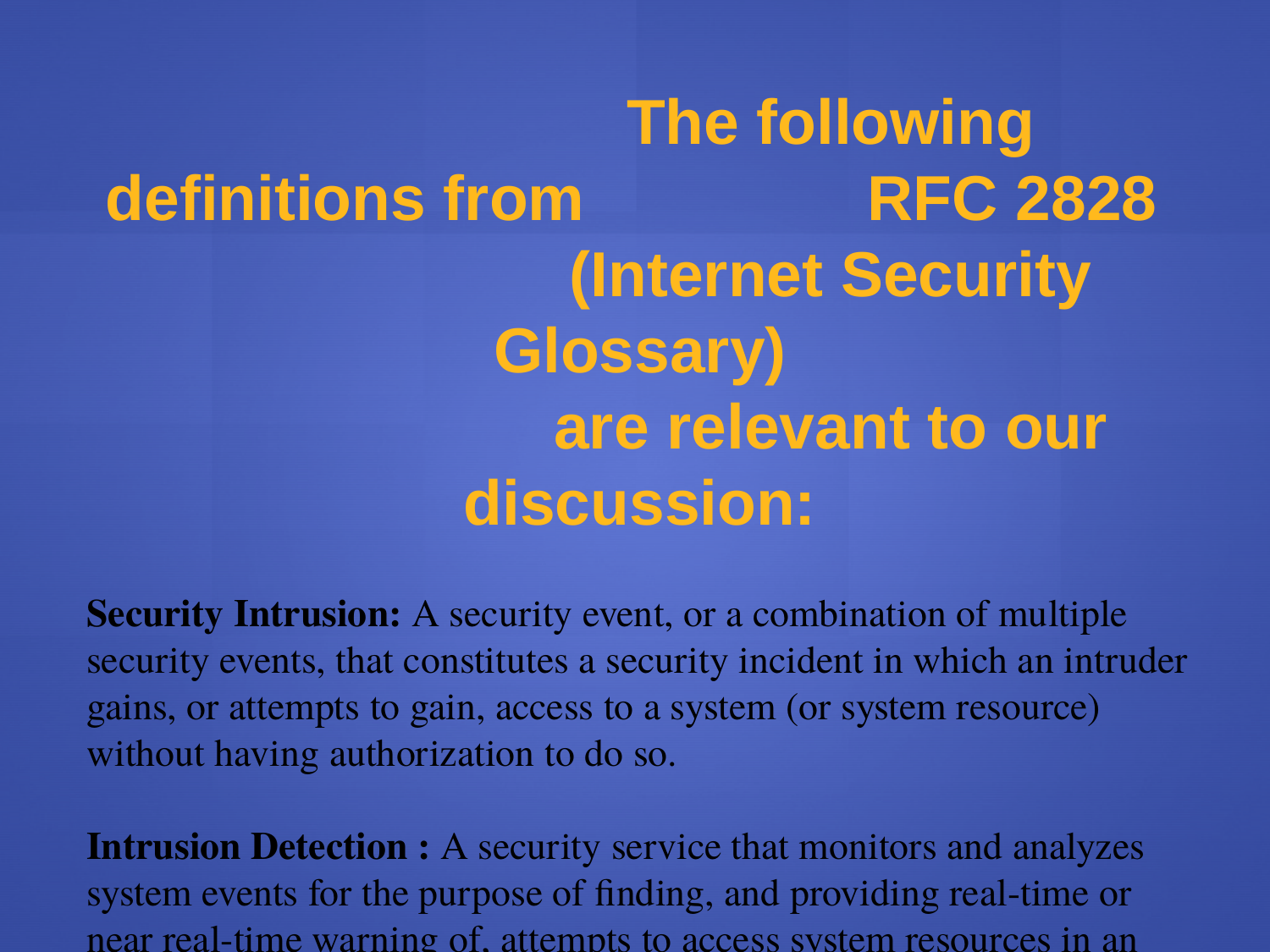

The following definitions from 			RFC 2828
			(Internet Security Glossary)
			are relevant to our discussion:

Security Intrusion: A security event, or a combination of multiple security events, that constitutes a security incident in which an intruder gains, or attempts to gain, access to a system (or system resource) without having authorization to do so.

Intrusion Detection : A security service that monitors and analyzes system events for the purpose of finding, and providing real-time or near real-time warning of, attempts to access system resources in an unauthorized manner.